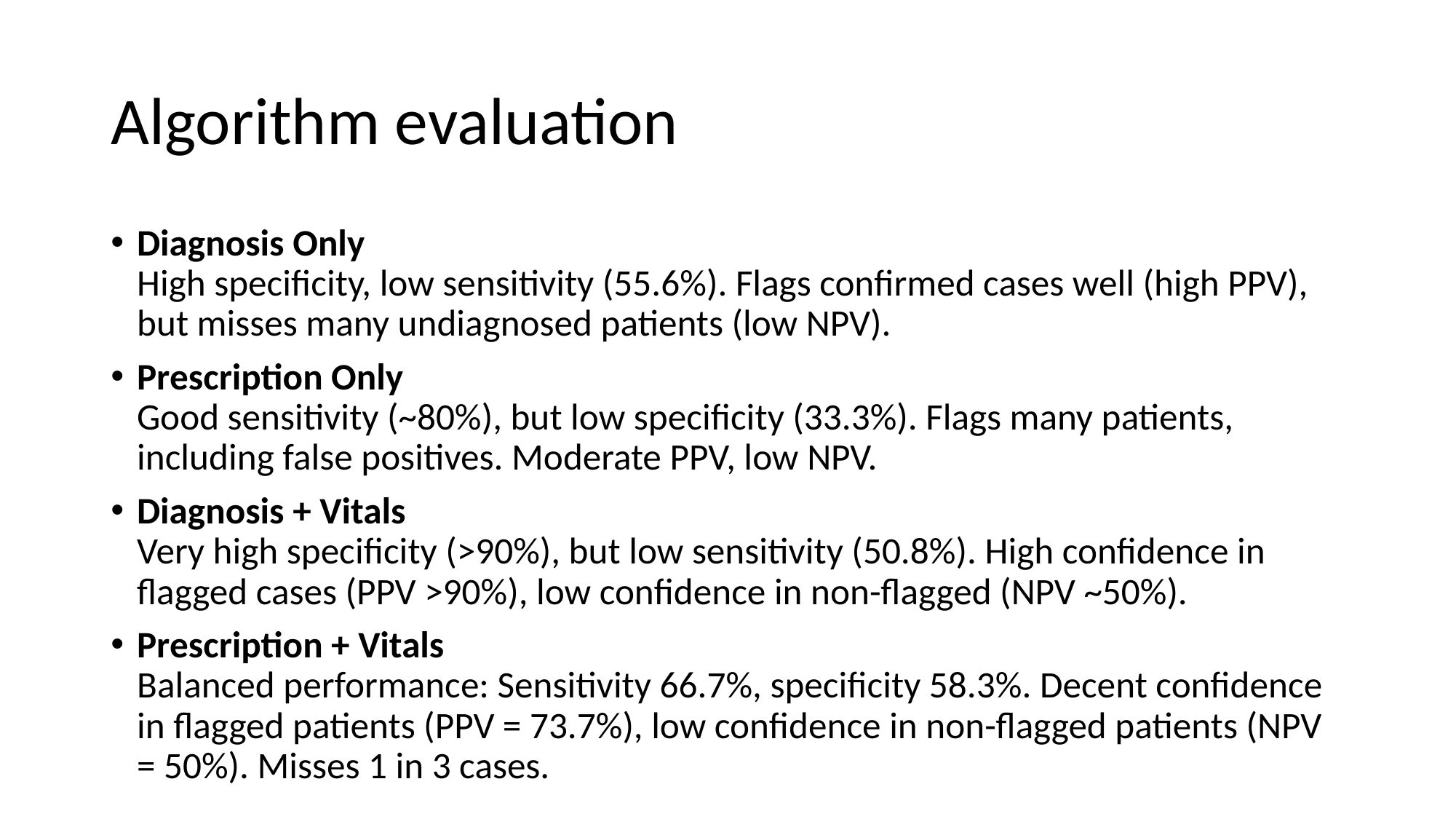

# Algorithm evaluation
Diagnosis Only
High specificity, low sensitivity (55.6%). Flags confirmed cases well (high PPV), but misses many undiagnosed patients (low NPV).
Prescription Only
Good sensitivity (~80%), but low specificity (33.3%). Flags many patients, including false positives. Moderate PPV, low NPV.
Diagnosis + Vitals
Very high specificity (>90%), but low sensitivity (50.8%). High confidence in flagged cases (PPV >90%), low confidence in non-flagged (NPV ~50%).
Prescription + Vitals
Balanced performance: Sensitivity 66.7%, specificity 58.3%. Decent confidence in flagged patients (PPV = 73.7%), low confidence in non-flagged patients (NPV = 50%). Misses 1 in 3 cases.